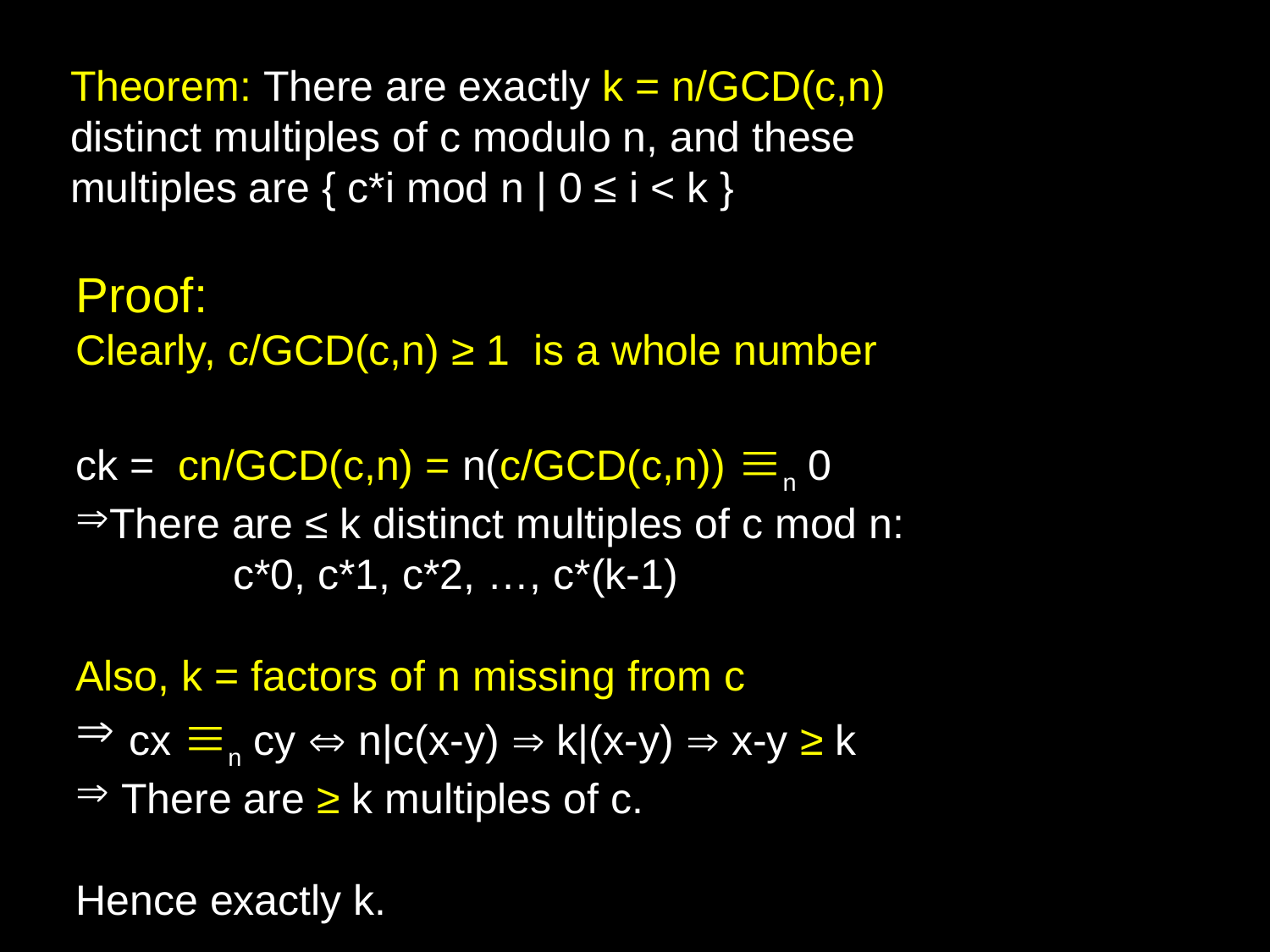

Theorem: There are exactly k = n/GCD(c,n)
distinct multiples of c modulo n, and these
multiples are { c*i mod n | 0 ≤ i < k }
Proof:
Clearly, c/GCD(c,n) ≥ 1  is a whole number
ck =  cn/GCD(c,n) = n(c/GCD(c,n)) ≡n 0
There are ≤ k distinct multiples of c mod n:
	c*0, c*1, c*2, …, c*(k-1)
Also, k = factors of n missing from c
 cx ≡n cy ⇔ n|c(x-y) ⇒ k|(x-y) ⇒ x-y ≥ k
 There are ≥ k multiples of c.

Hence exactly k.